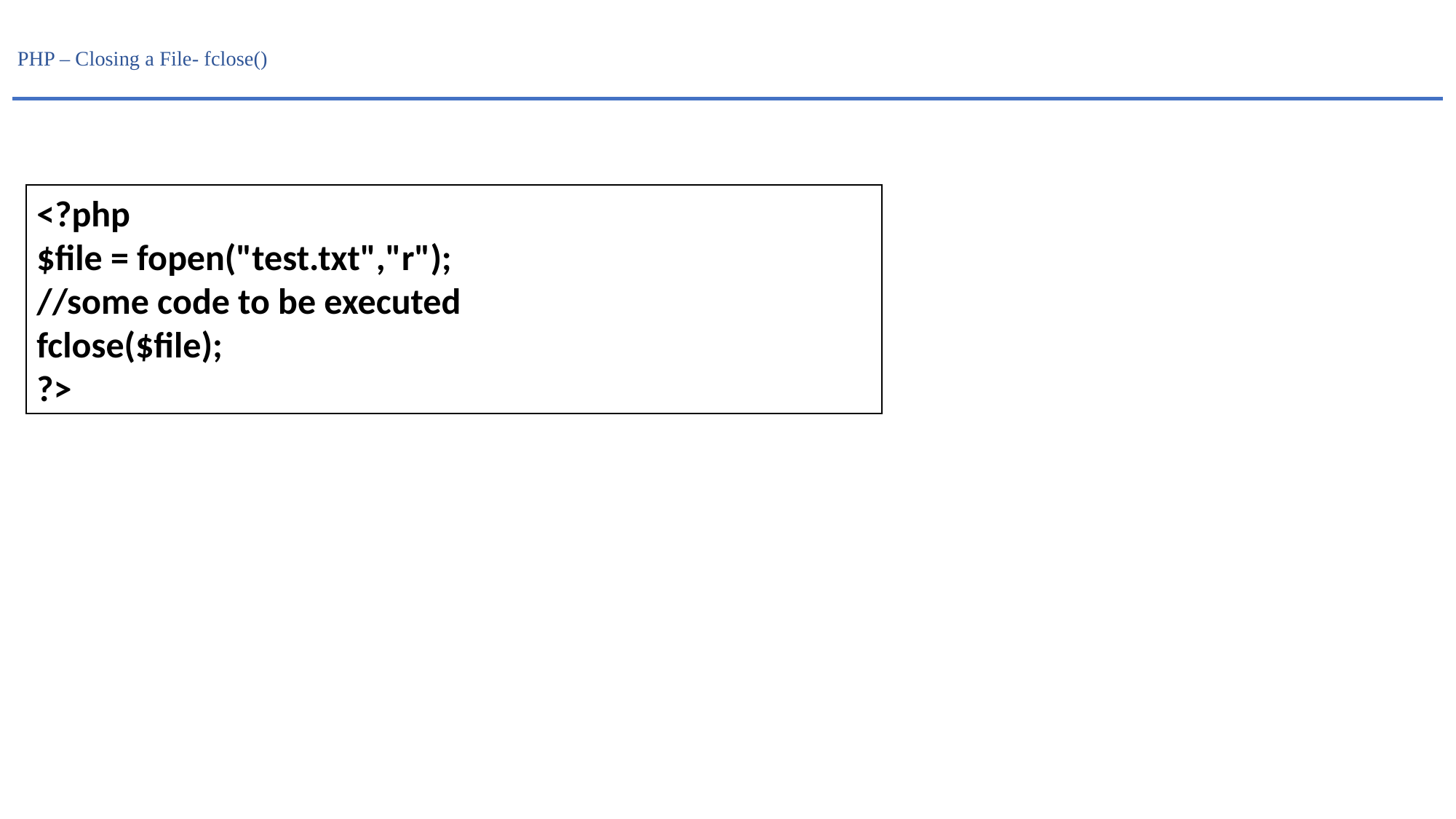

# PHP – Closing a File- fclose()
<?php
$file = fopen("test.txt","r");
//some code to be executed
fclose($file);
?>